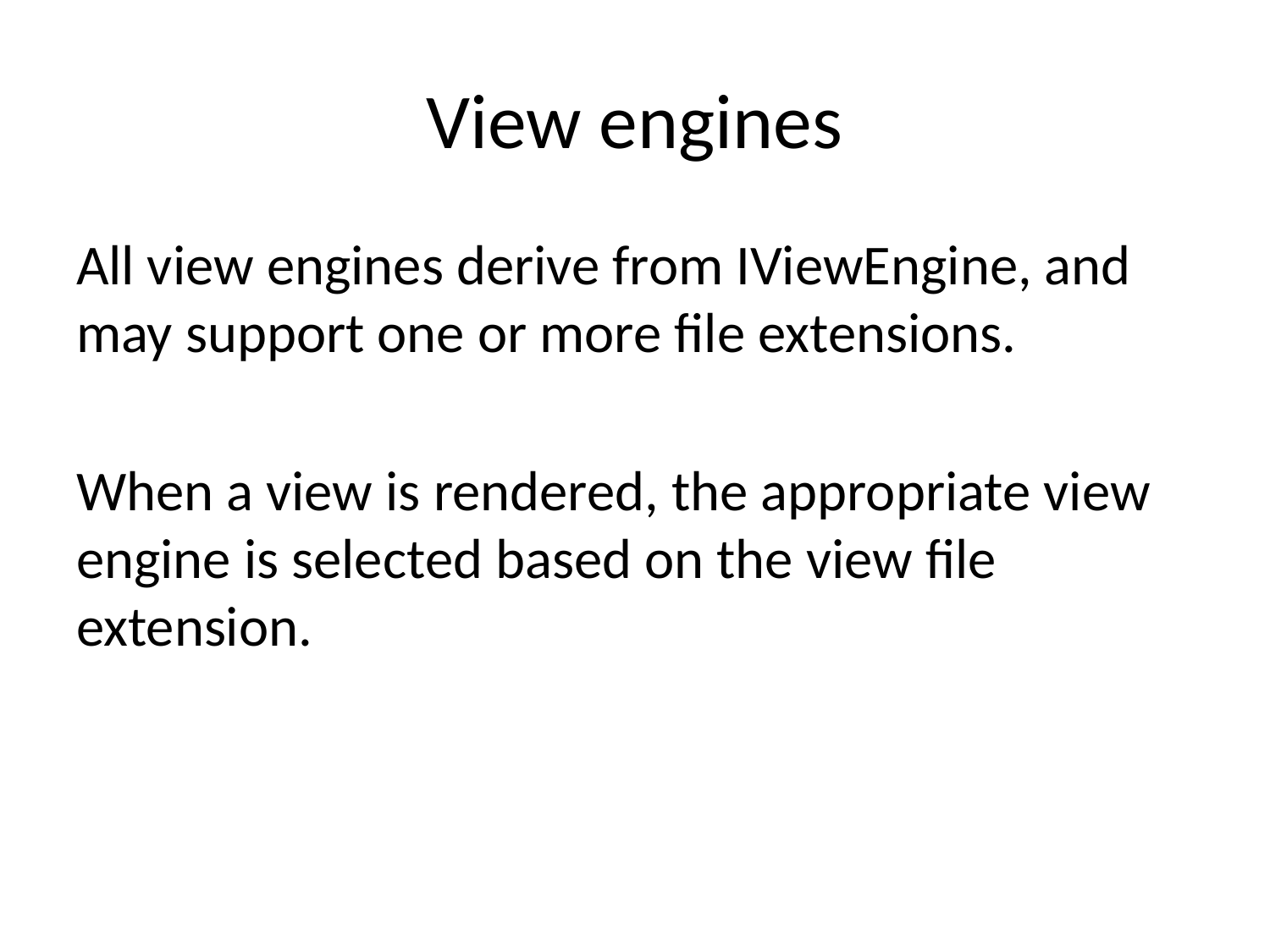

# View engines
All view engines derive from IViewEngine, and may support one or more file extensions.

When a view is rendered, the appropriate view engine is selected based on the view file extension.